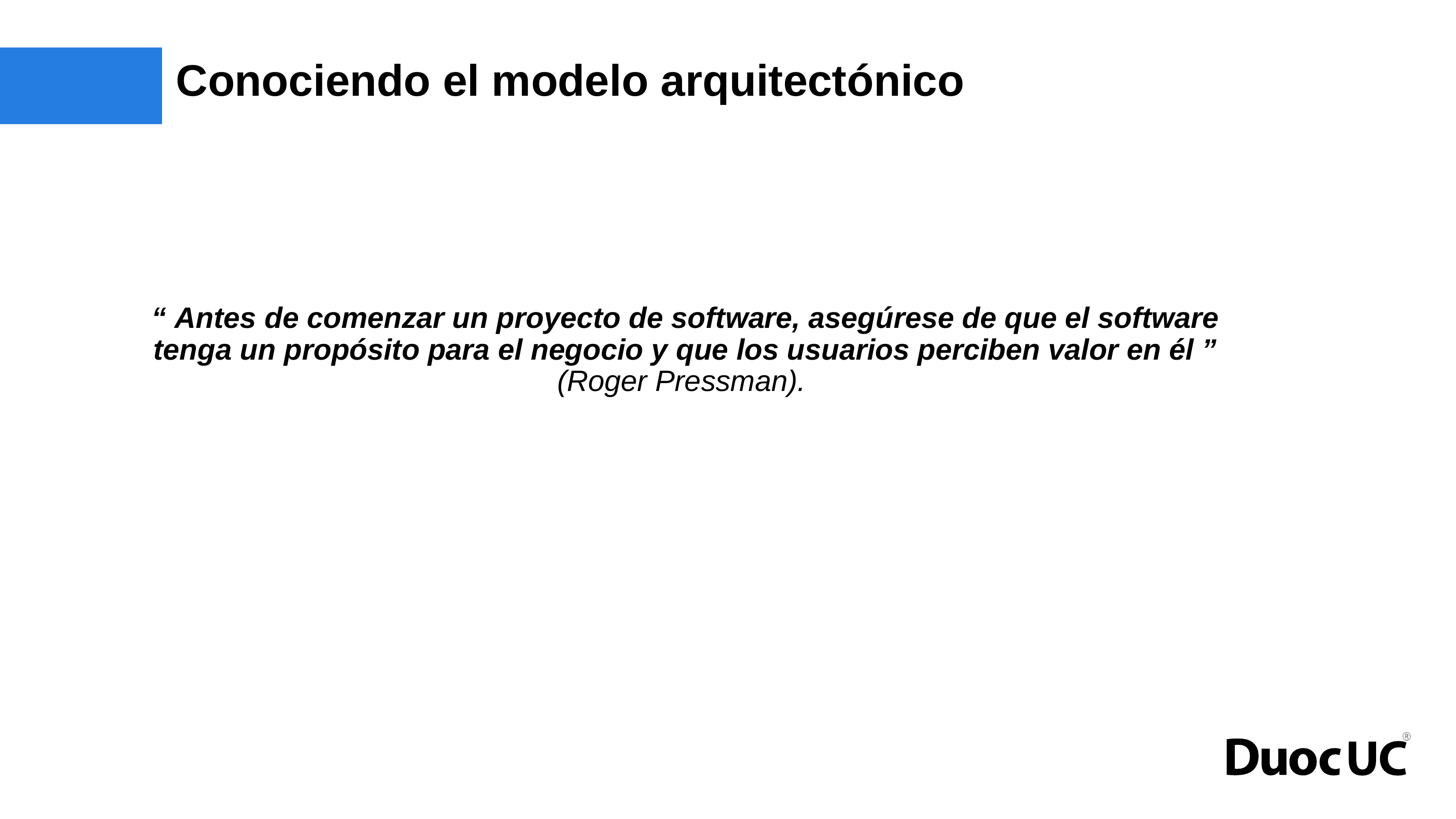

# Conociendo el modelo arquitectónico
“ Antes de comenzar un proyecto de software, asegúrese de que el software tenga un propósito para el negocio y que los usuarios perciben valor en él ” (Roger Pressman).